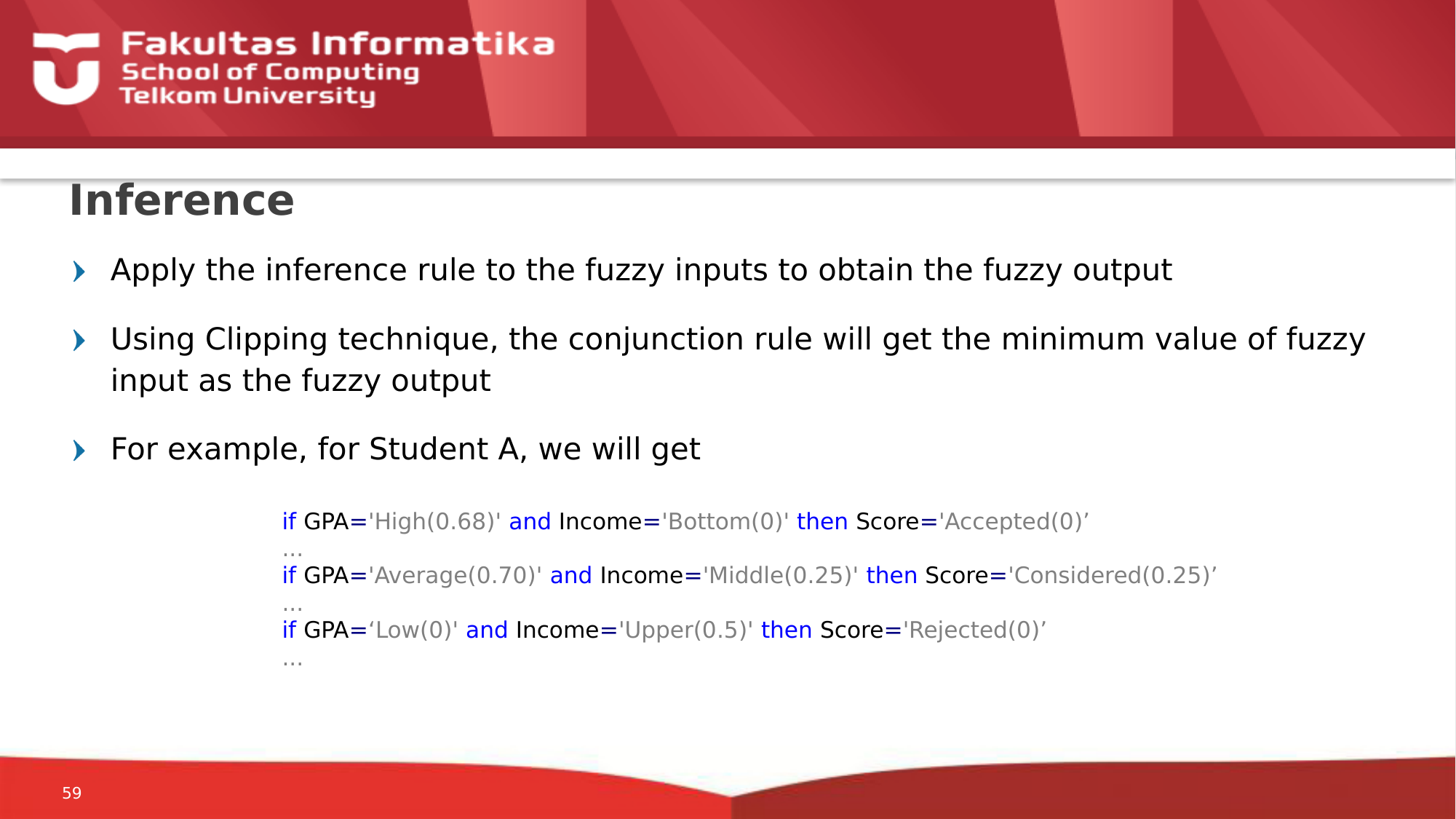

# Inference
Apply the inference rule to the fuzzy inputs to obtain the fuzzy output
Using Clipping technique, the conjunction rule will get the minimum value of fuzzy input as the fuzzy output
For example, for Student A, we will get

if GPA='High(0.68)' and Income='Bottom(0)' then Score='Accepted(0)’
...
if GPA='Average(0.70)' and Income='Middle(0.25)' then Score='Considered(0.25)’
...
if GPA=‘Low(0)' and Income='Upper(0.5)' then Score='Rejected(0)’
...

59